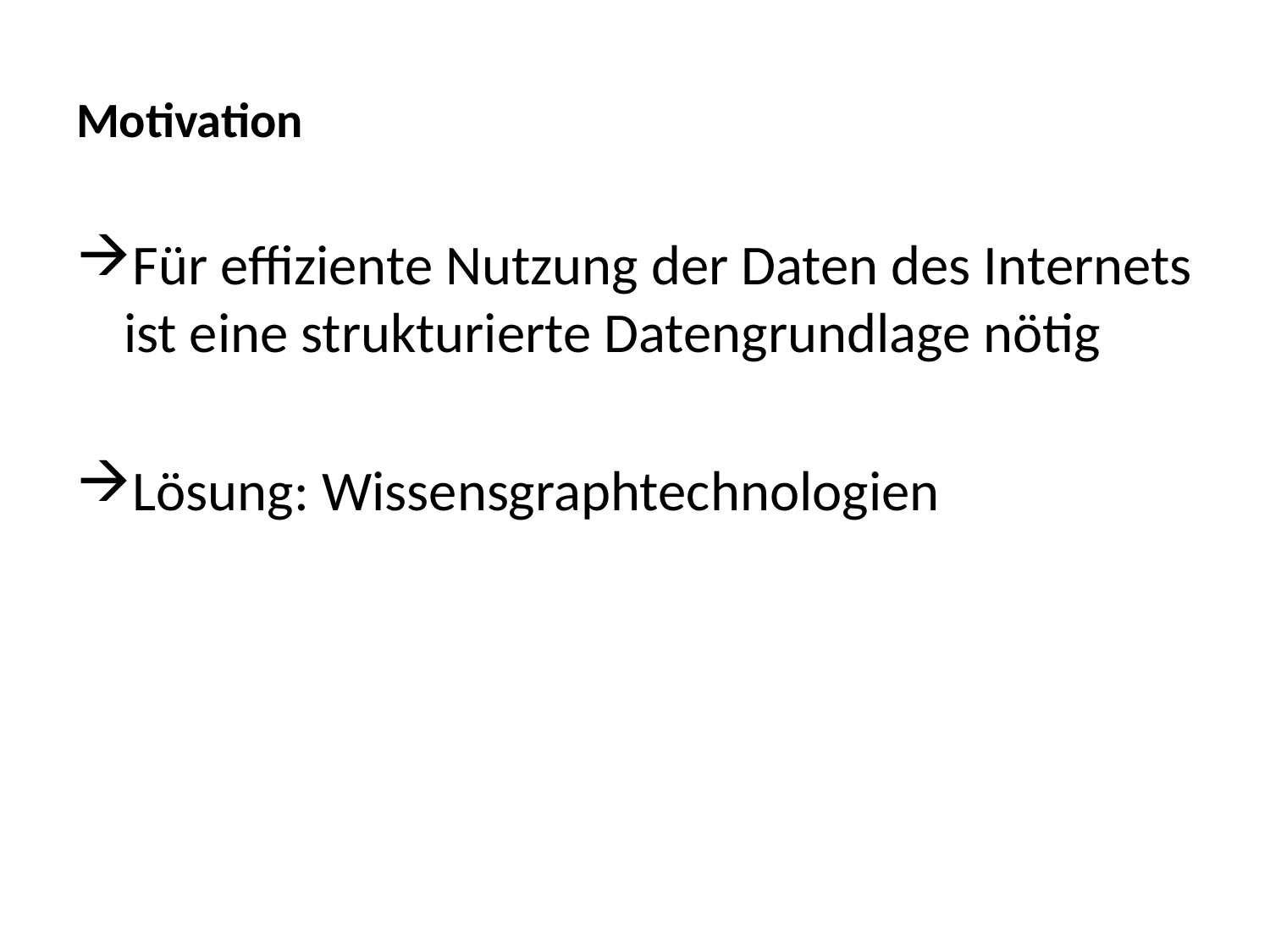

# Motivation
Für effiziente Nutzung der Daten des Internets ist eine strukturierte Datengrundlage nötig

Lösung: Wissensgraphtechnologien